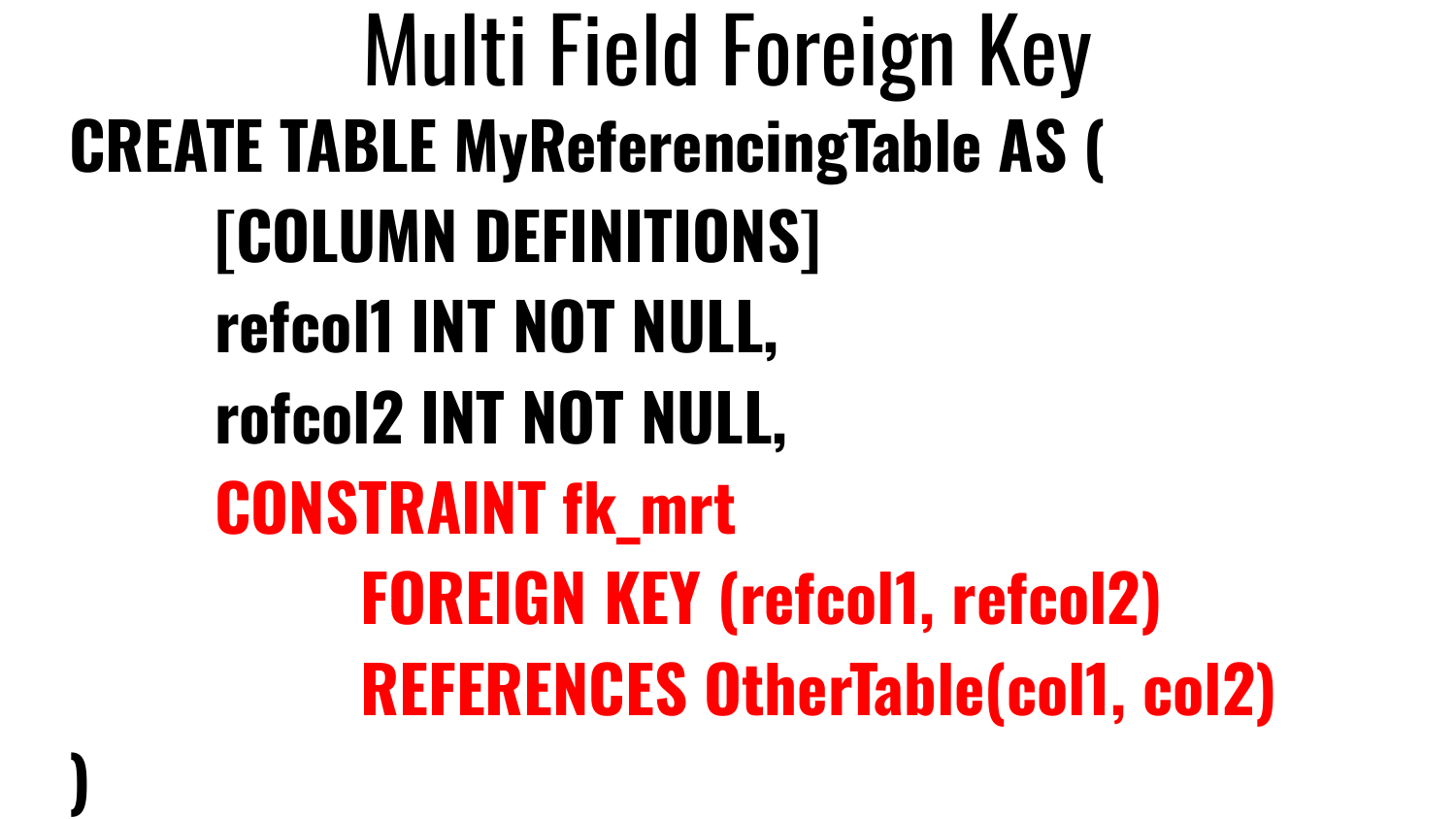

# Multi Field Foreign Key
	CREATE TABLE MyReferencingTable AS (
		[COLUMN DEFINITIONS]
		refcol1 INT NOT NULL,
		rofcol2 INT NOT NULL,
		CONSTRAINT fk_mrt
			FOREIGN KEY (refcol1, refcol2)
			REFERENCES OtherTable(col1, col2)
	)